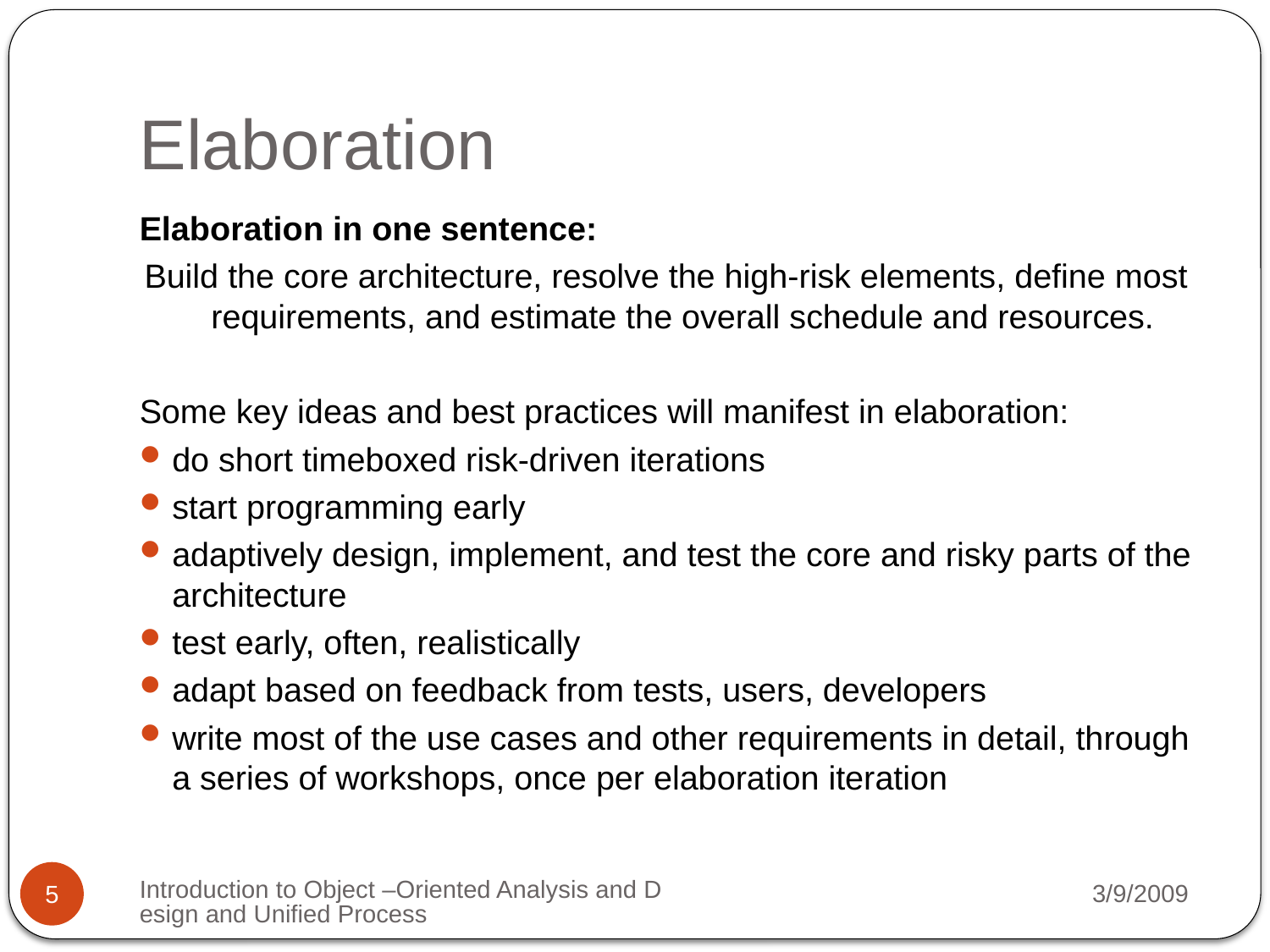

# Elaboration
Elaboration in one sentence:
Build the core architecture, resolve the high-risk elements, define most requirements, and estimate the overall schedule and resources.

Some key ideas and best practices will manifest in elaboration:
do short timeboxed risk-driven iterations
start programming early
adaptively design, implement, and test the core and risky parts of the architecture
test early, often, realistically
adapt based on feedback from tests, users, developers
write most of the use cases and other requirements in detail, through a series of workshops, once per elaboration iteration

Introduction to Object –Oriented Analysis and Design and Unified Process
3/9/2009
5